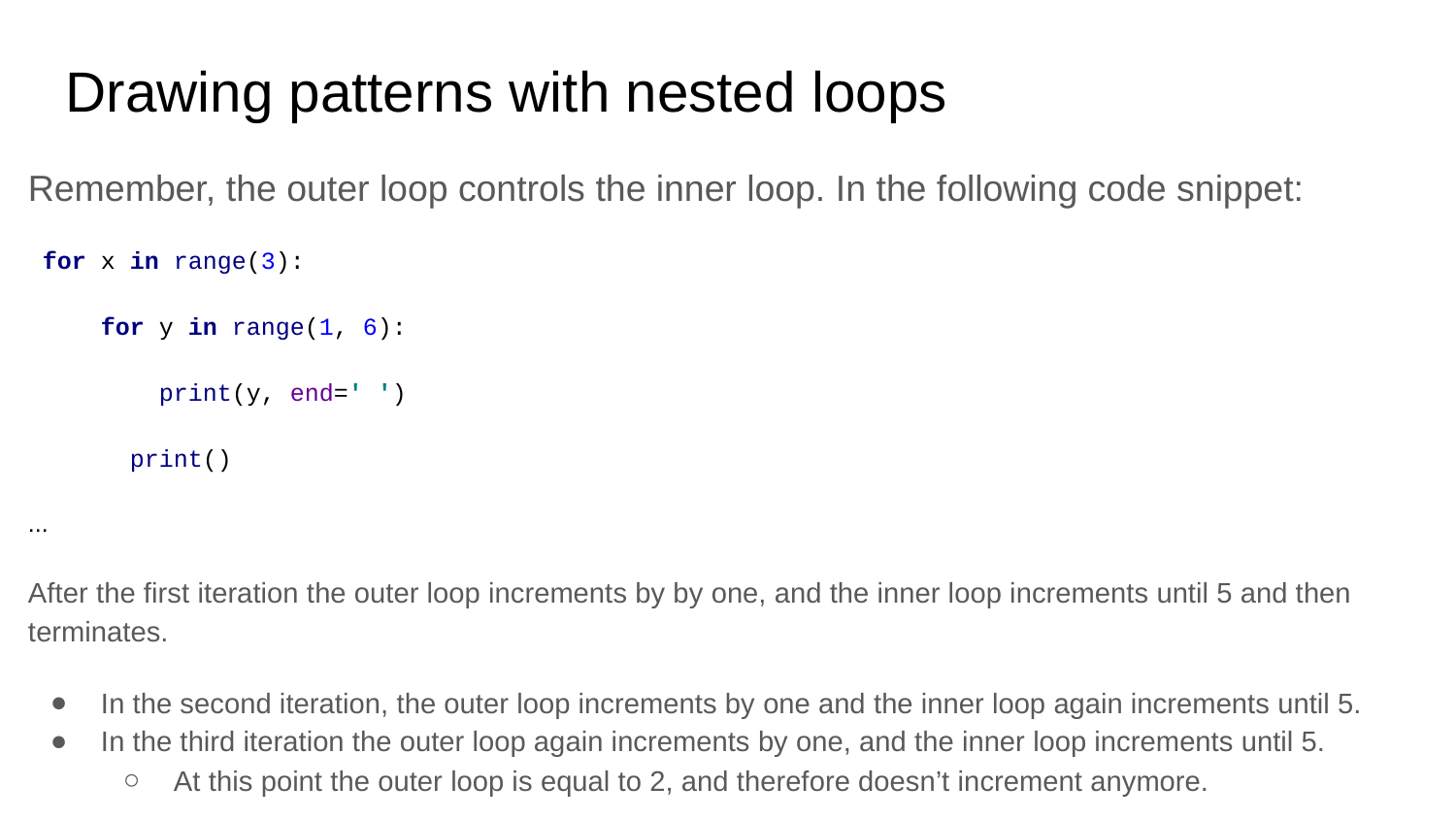

Drawing patterns with nested loops
Remember, the outer loop controls the inner loop. In the following code snippet:
 for x in range(3):
     for y in range(1, 6):
         print(y, end=' ')
       print()
...
After the first iteration the outer loop increments by by one, and the inner loop increments until 5 and then terminates.
In the second iteration, the outer loop increments by one and the inner loop again increments until 5.
In the third iteration the outer loop again increments by one, and the inner loop increments until 5.
At this point the outer loop is equal to 2, and therefore doesn’t increment anymore.